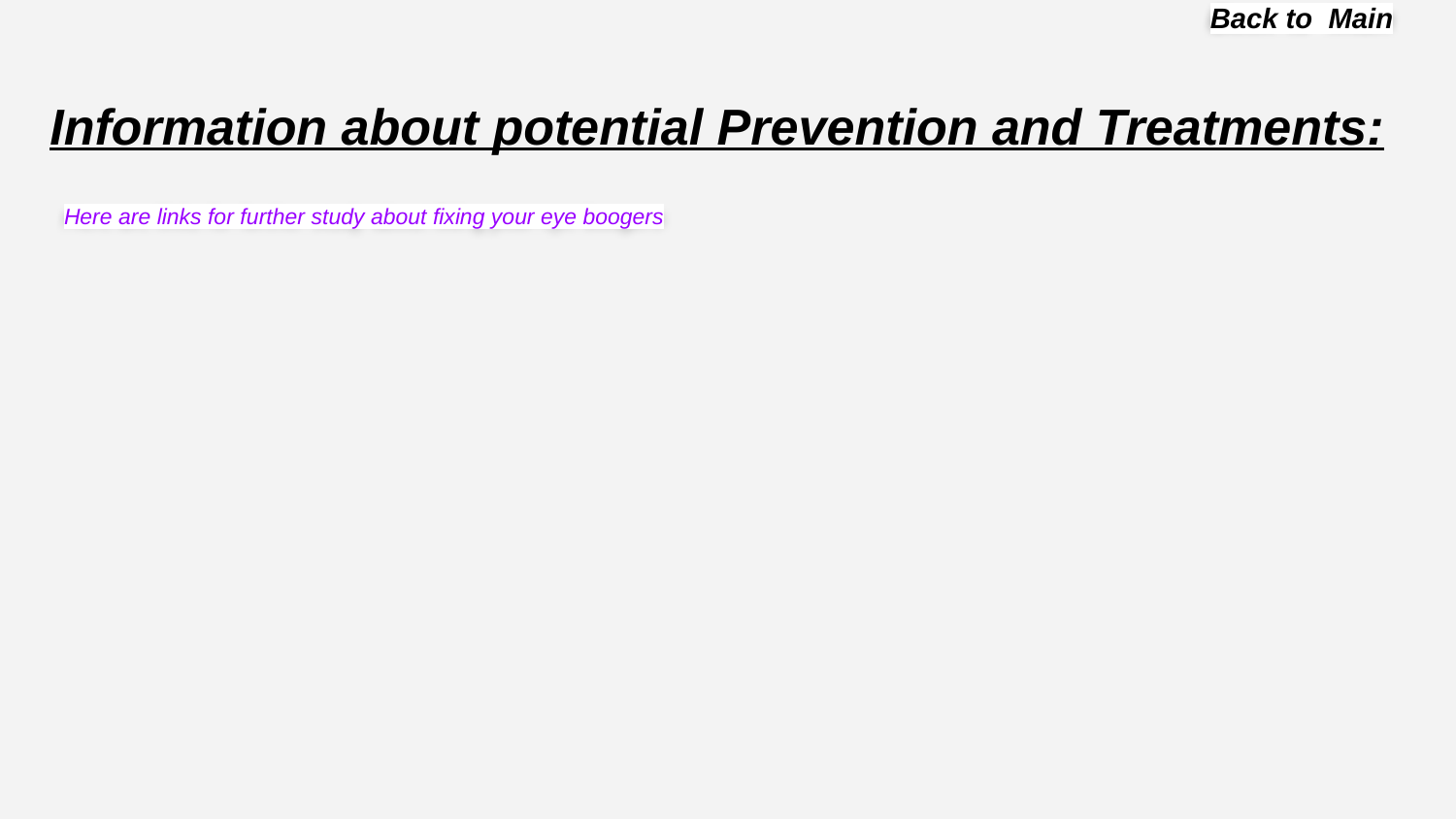

Back to  Main
# Information about potential Prevention and Treatments:
Here are links for further study about fixing your eye boogers